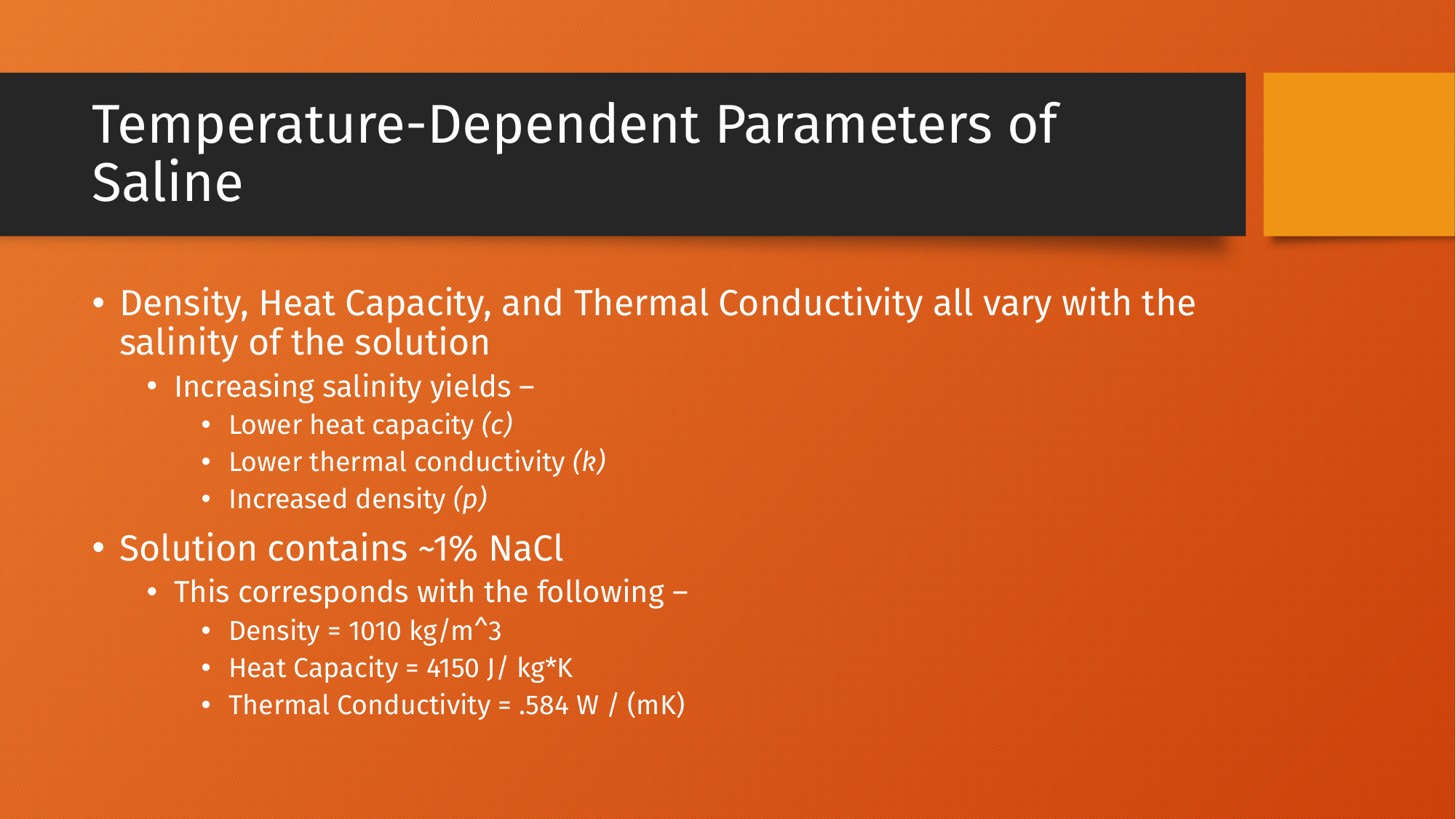

# Temperature-Dependent Parameters of Saline
Density, Heat Capacity, and Thermal Conductivity all vary with the salinity of the solution
Increasing salinity yields –
Lower heat capacity (c)
Lower thermal conductivity (k)
Increased density (p)
Solution contains ~1% NaCl
This corresponds with the following –
Density = 1010 kg/m^3
Heat Capacity = 4150 J/ kg*K
Thermal Conductivity = .584 W / (mK)